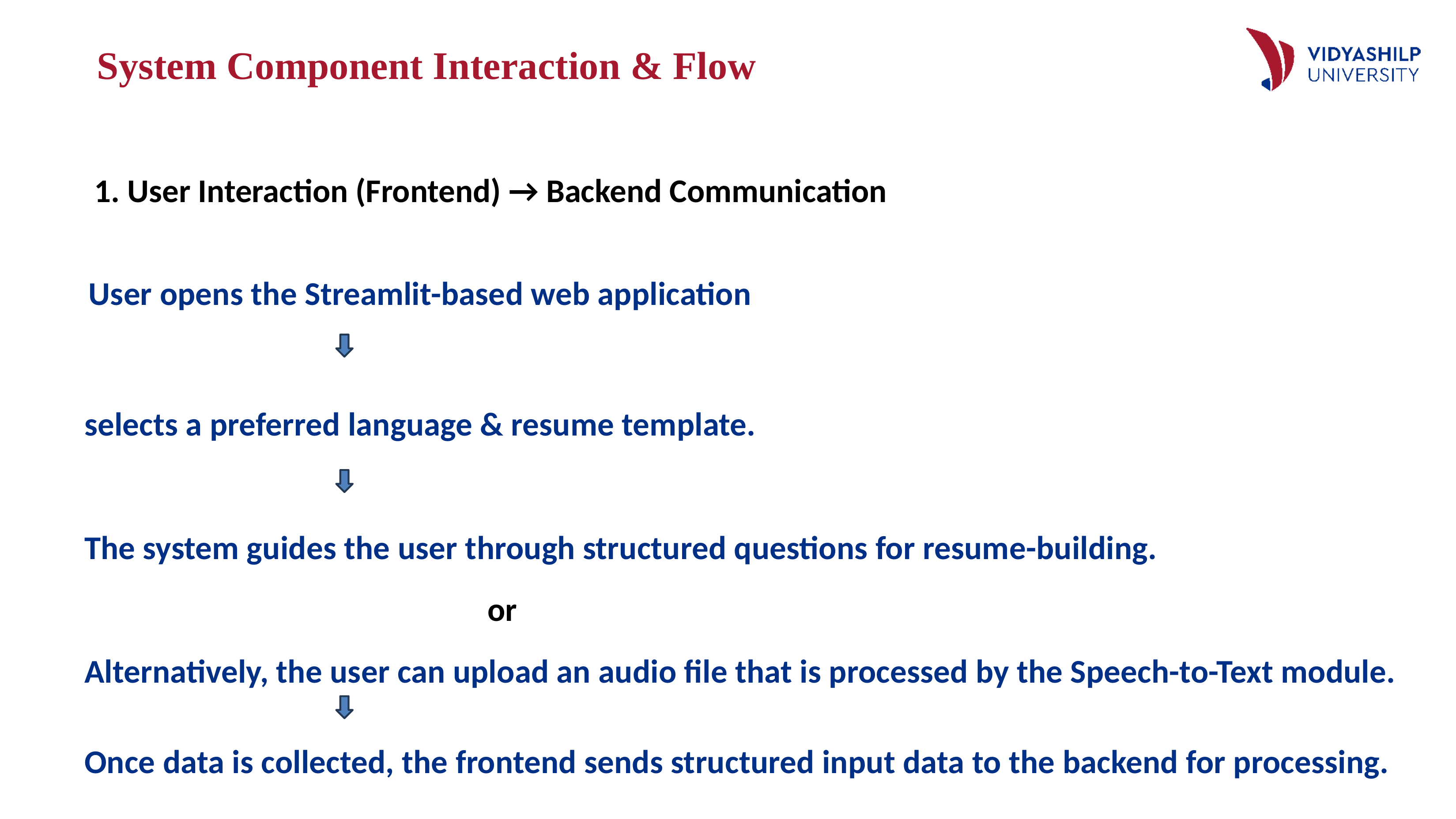

System Component Interaction & Flow
 1. User Interaction (Frontend) → Backend Communication
 User opens the Streamlit-based web application

selects a preferred language & resume template.

The system guides the user through structured questions for resume-building.
                                                     or
Alternatively, the user can upload an audio file that is processed by the Speech-to-Text module.
Once data is collected, the frontend sends structured input data to the backend for processing.